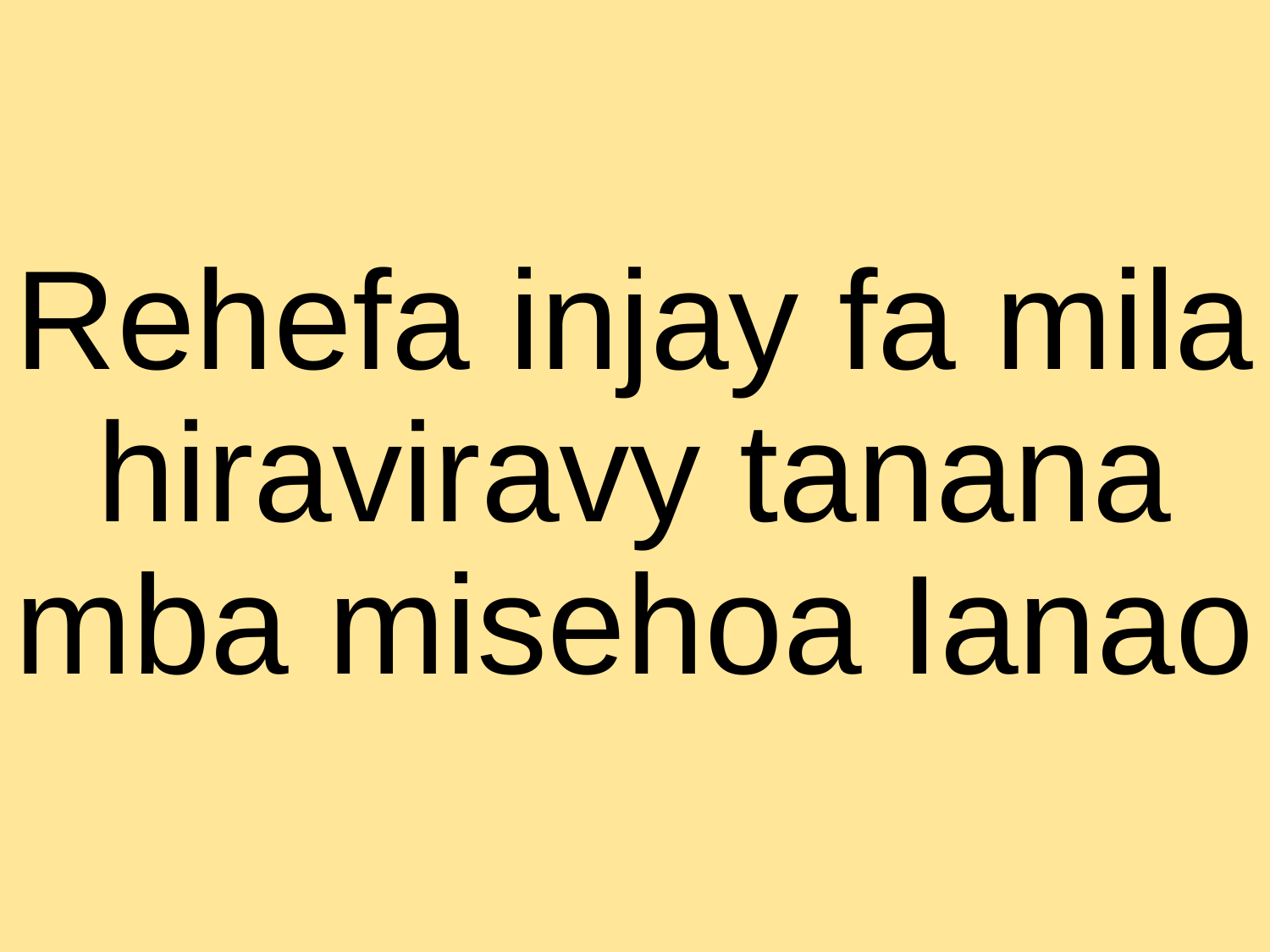

# Rehefa injay fa mila hiraviravy tanana mba misehoa Ianao